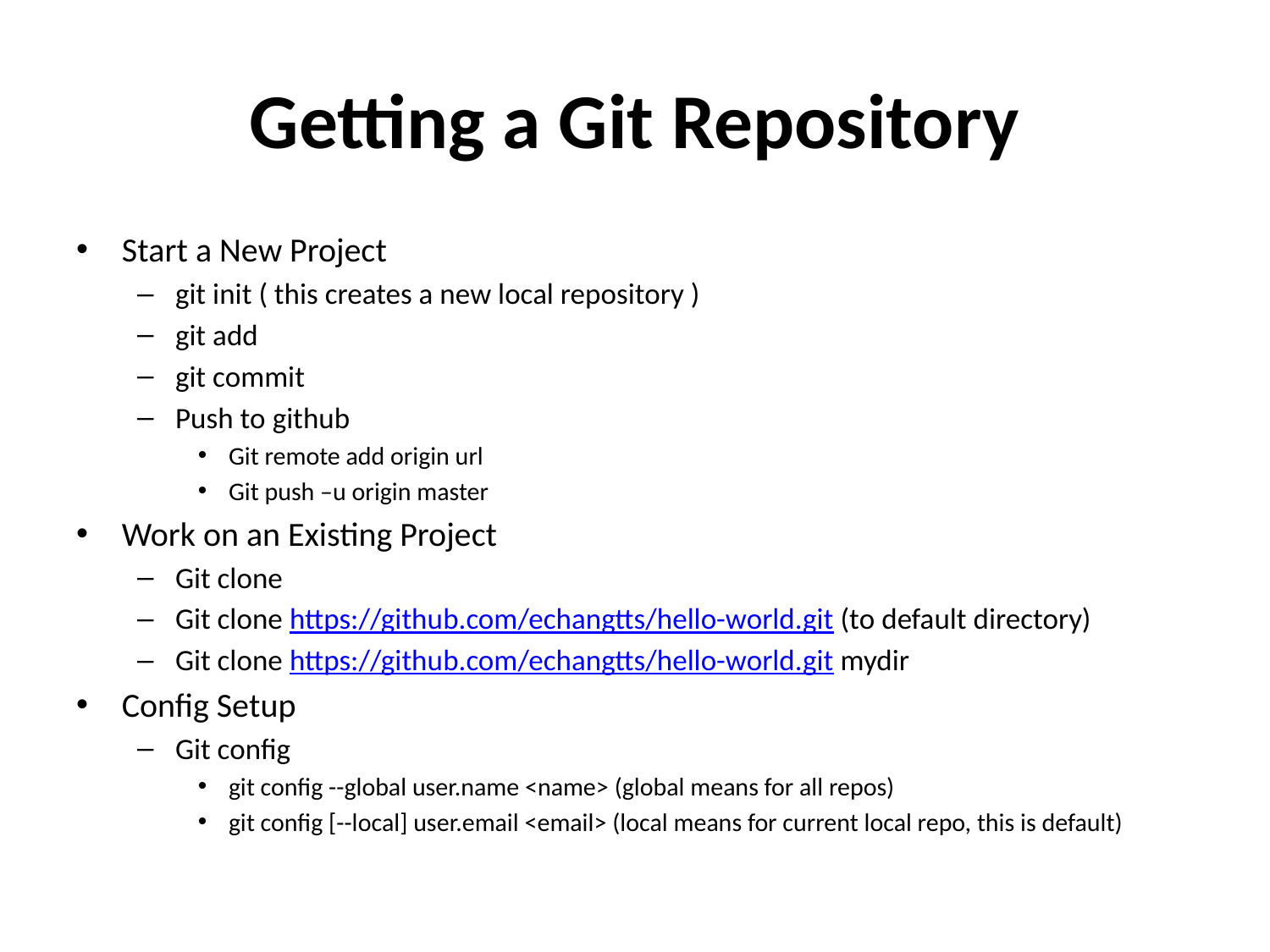

# Getting a Git Repository
Start a New Project
git init ( this creates a new local repository )
git add
git commit
Push to github
Git remote add origin url
Git push –u origin master
Work on an Existing Project
Git clone
Git clone https://github.com/echangtts/hello-world.git (to default directory)
Git clone https://github.com/echangtts/hello-world.git mydir
Config Setup
Git config
git config --global user.name <name> (global means for all repos)
git config [--local] user.email <email> (local means for current local repo, this is default)